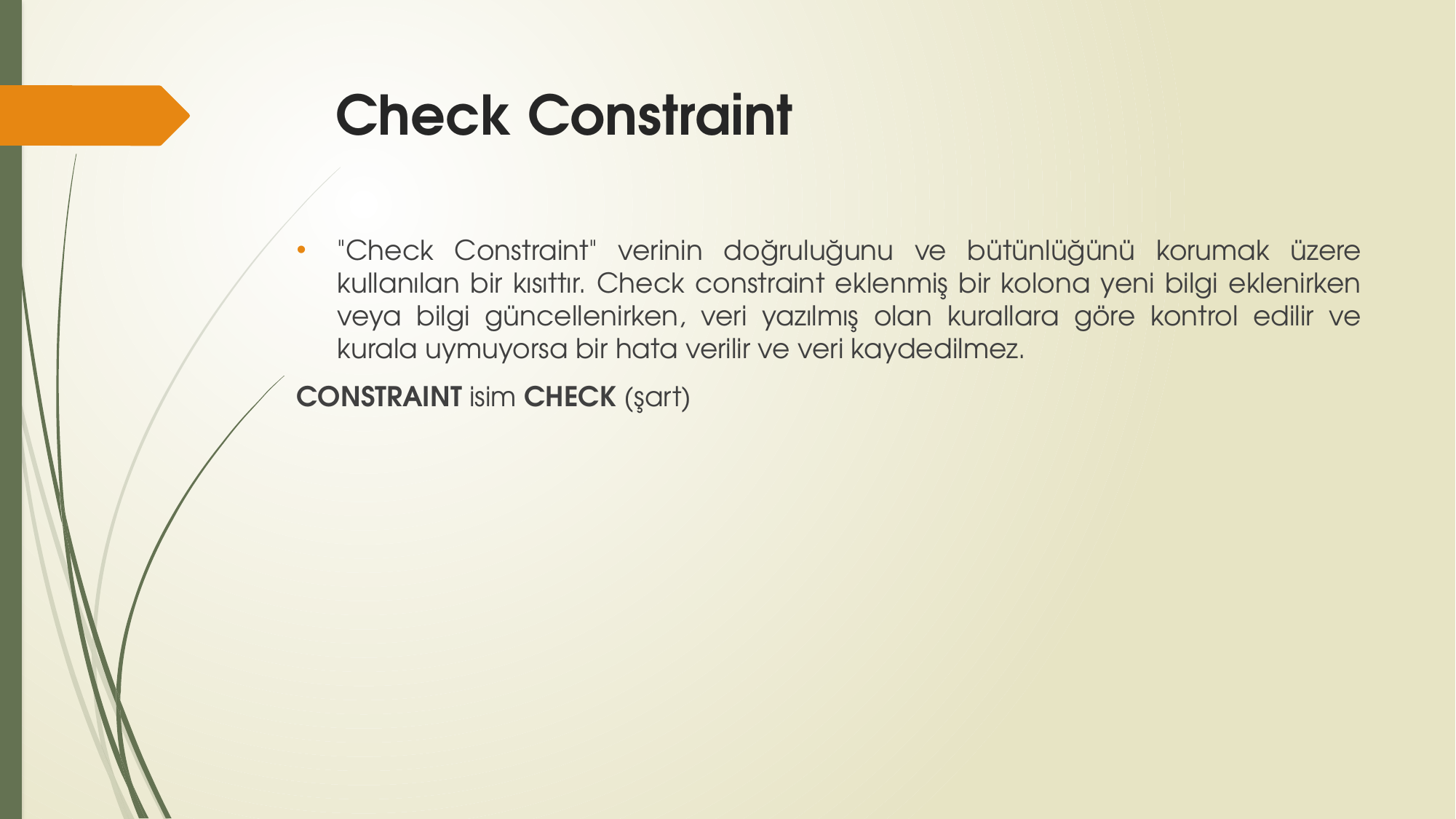

# Check Constraint
"Check Constraint" verinin doğruluğunu ve bütünlüğünü korumak üzere kullanılan bir kısıttır. Check constraint eklenmiş bir kolona yeni bilgi eklenirken veya bilgi güncellenirken, veri yazılmış olan kurallara göre kontrol edilir ve kurala uymuyorsa bir hata verilir ve veri kaydedilmez.
CONSTRAINT isim CHECK (şart)